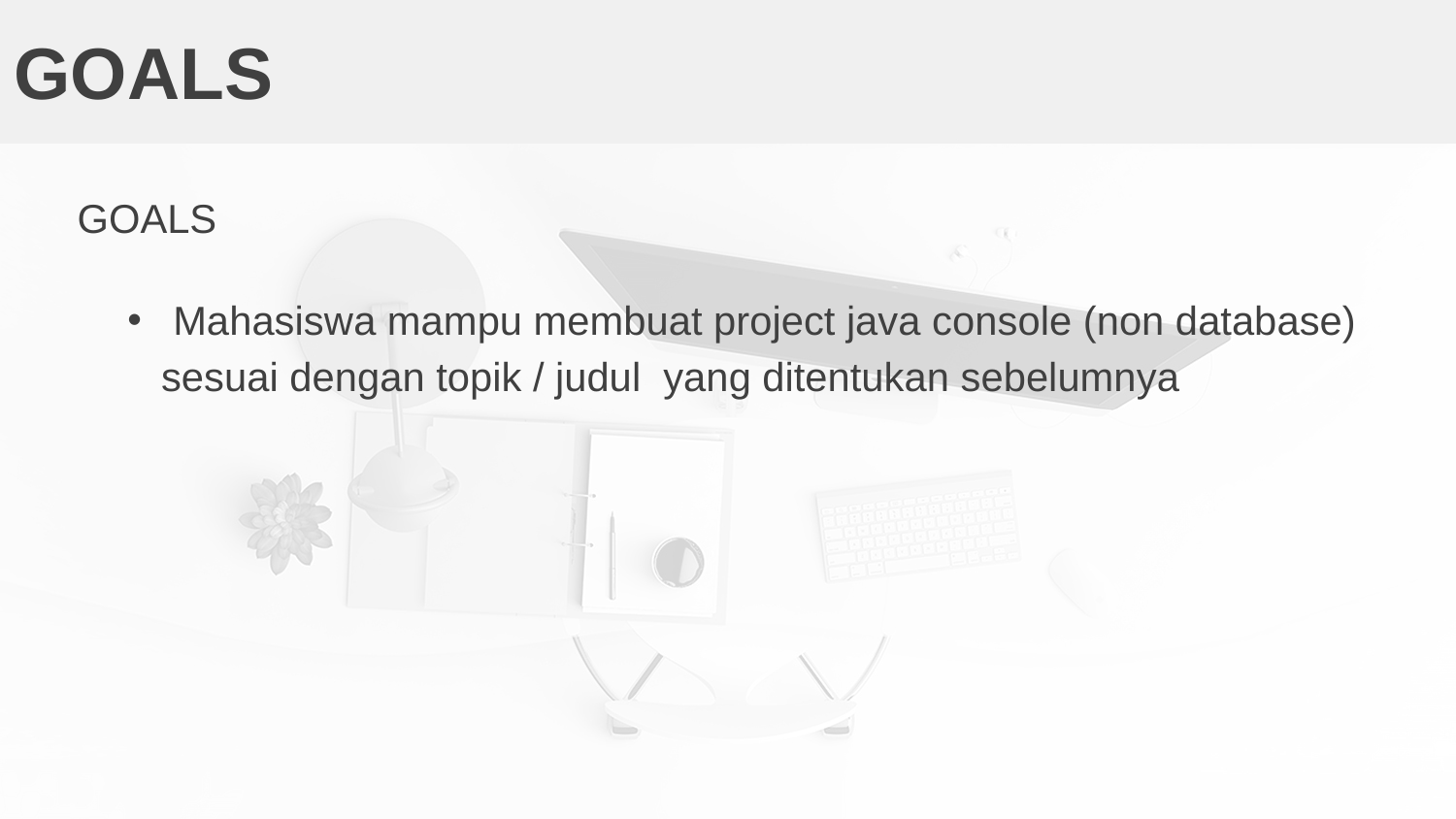

# GOALS
GOALS
Mahasiswa mampu membuat project java console (non database)
   sesuai dengan topik / judul  yang ditentukan sebelumnya